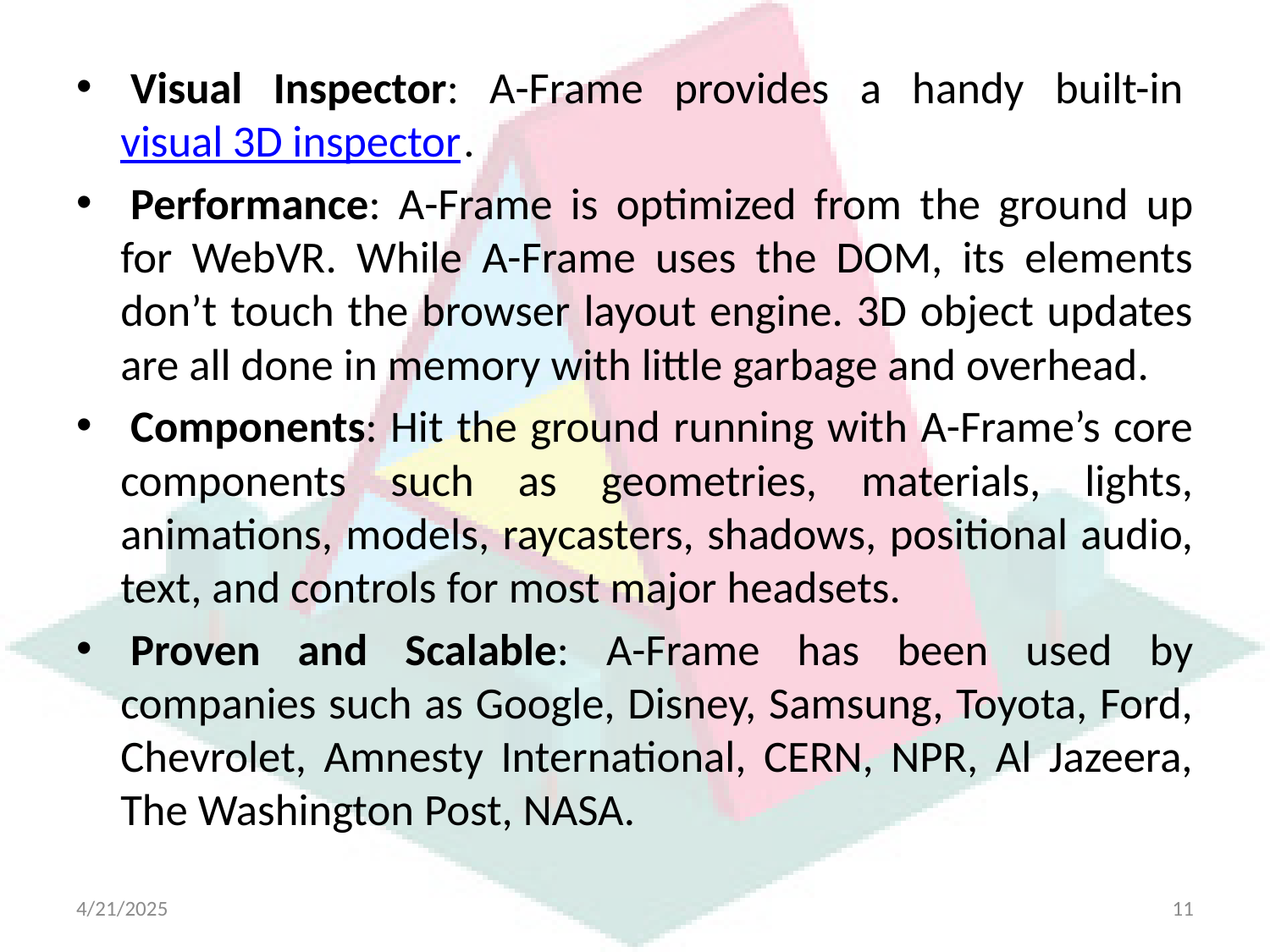

Visual Inspector: A-Frame provides a handy built-in visual 3D inspector.
 Performance: A-Frame is optimized from the ground up for WebVR. While A-Frame uses the DOM, its elements don’t touch the browser layout engine. 3D object updates are all done in memory with little garbage and overhead.
 Components: Hit the ground running with A-Frame’s core components such as geometries, materials, lights, animations, models, raycasters, shadows, positional audio, text, and controls for most major headsets.
 Proven and Scalable: A-Frame has been used by companies such as Google, Disney, Samsung, Toyota, Ford, Chevrolet, Amnesty International, CERN, NPR, Al Jazeera, The Washington Post, NASA.
4/21/2025
11